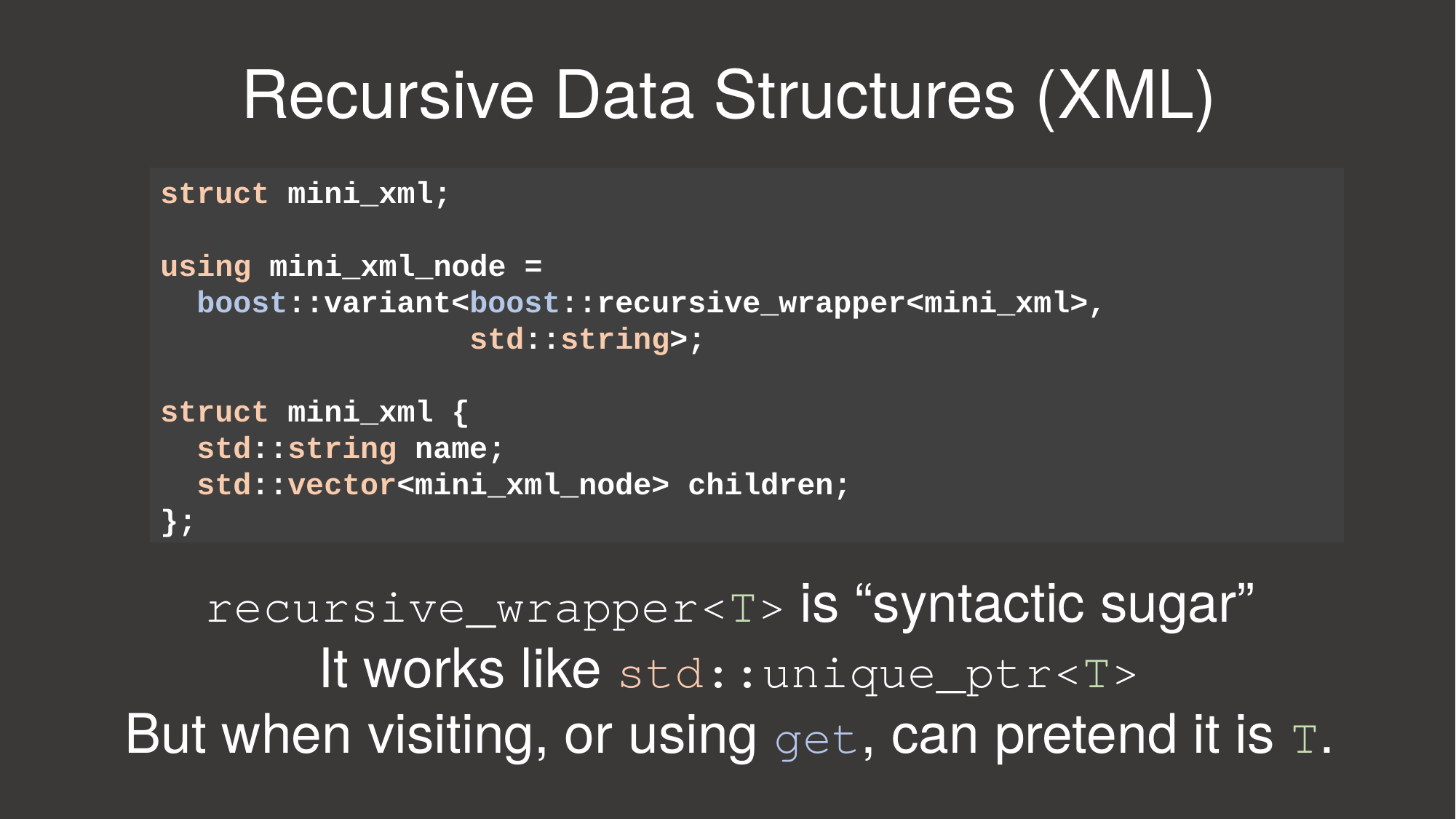

Recursive Data Structures (XML)
struct mini_xml;

using mini_xml_node =
  boost::variant<boost::recursive_wrapper<mini_xml>,
                 std::string>;

struct mini_xml {
  std::string name;
  std::vector<mini_xml_node> children;
};
recursive_wrapper<T> is “syntactic sugar”
It works like std::unique_ptr<T>
But when visiting, or using get, can pretend it is T.